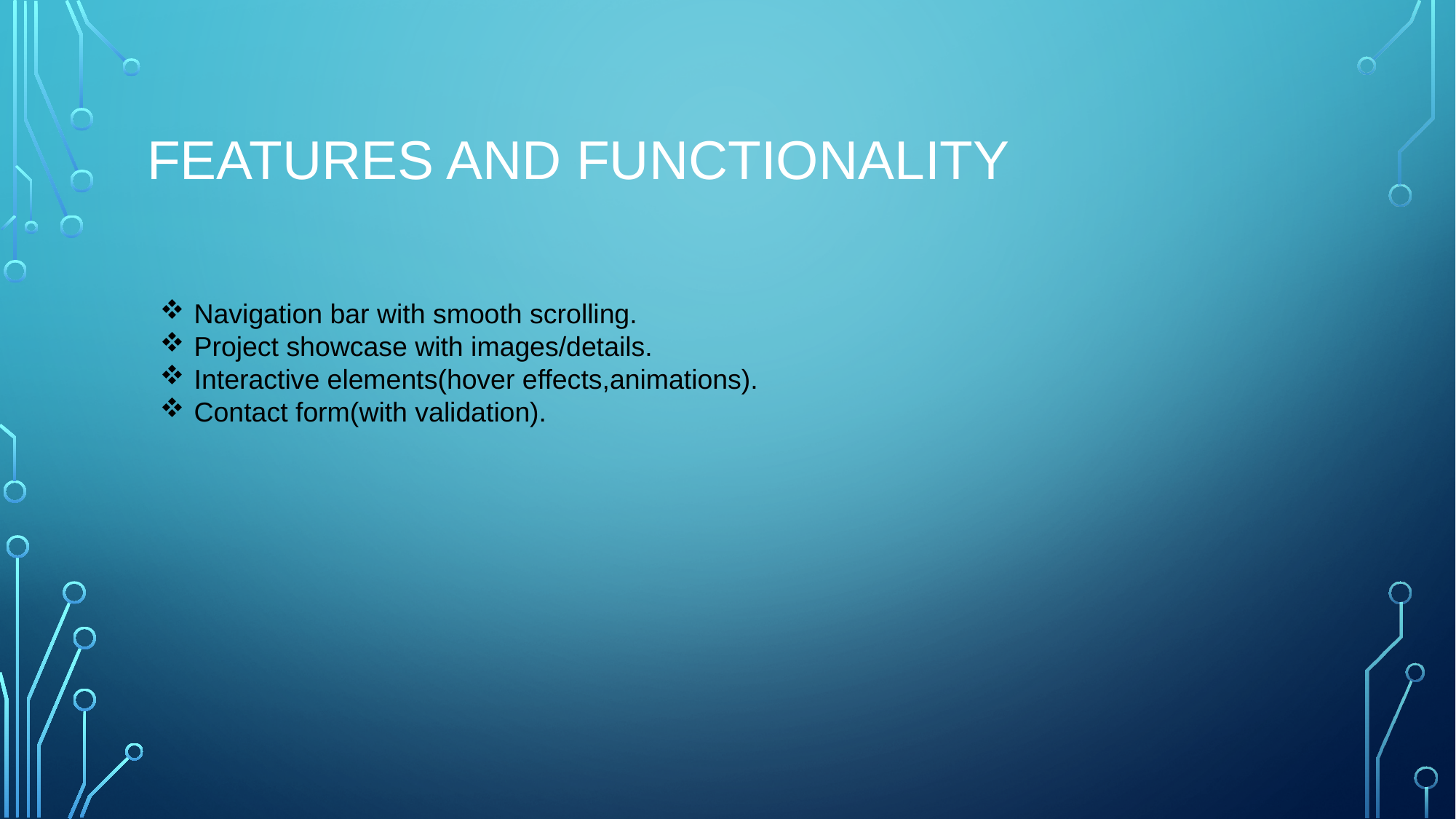

# FEATURES AND FUNCTIONALITY
Navigation bar with smooth scrolling.
Project showcase with images/details.
Interactive elements(hover effects,animations).
Contact form(with validation).